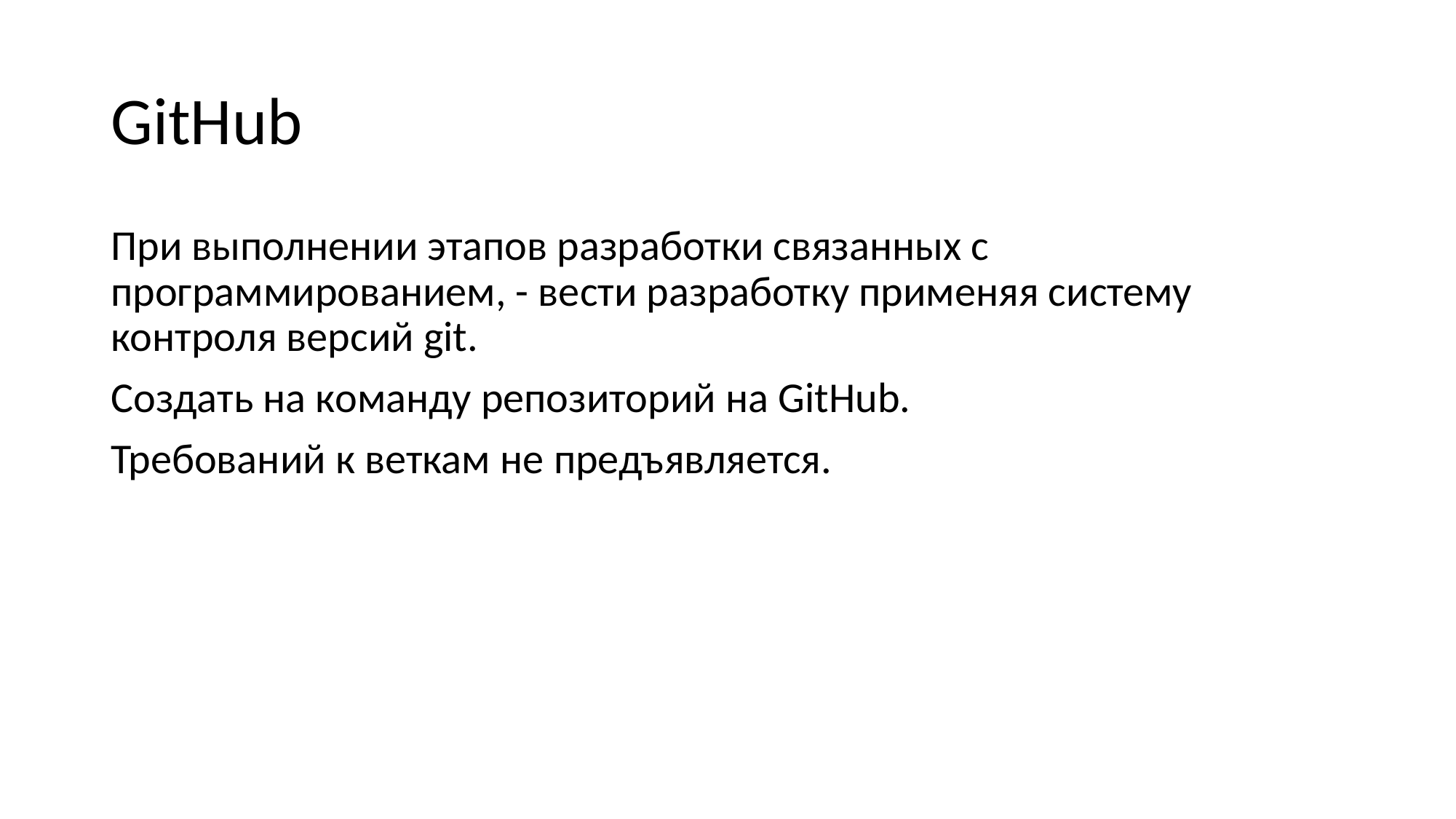

# GitHub
При выполнении этапов разработки связанных с программированием, - вести разработку применяя систему контроля версий git.
Создать на команду репозиторий на GitHub.
Требований к веткам не предъявляется.